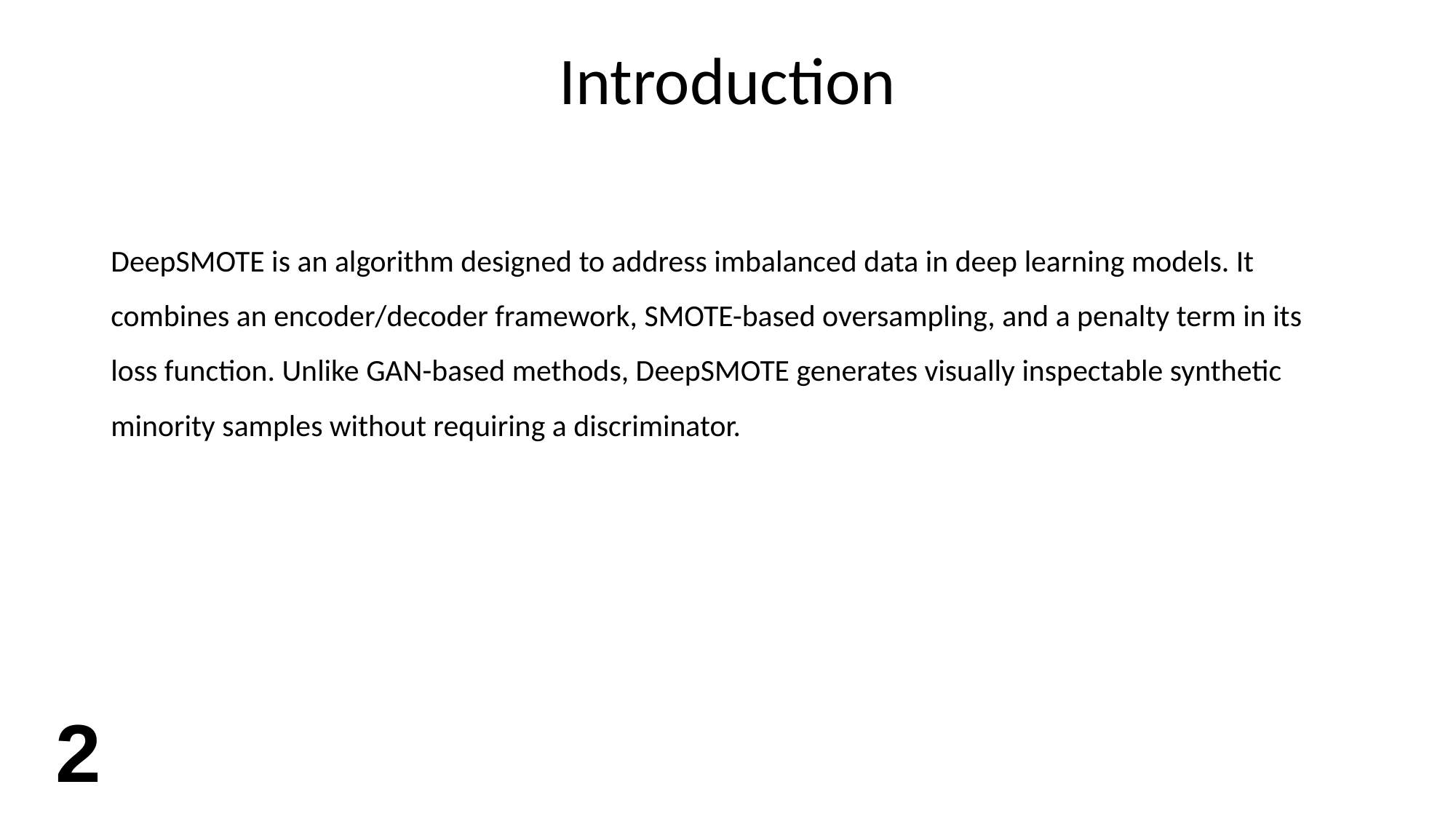

# Introduction
DeepSMOTE is an algorithm designed to address imbalanced data in deep learning models. It combines an encoder/decoder framework, SMOTE-based oversampling, and a penalty term in its loss function. Unlike GAN-based methods, DeepSMOTE generates visually inspectable synthetic minority samples without requiring a discriminator.
2